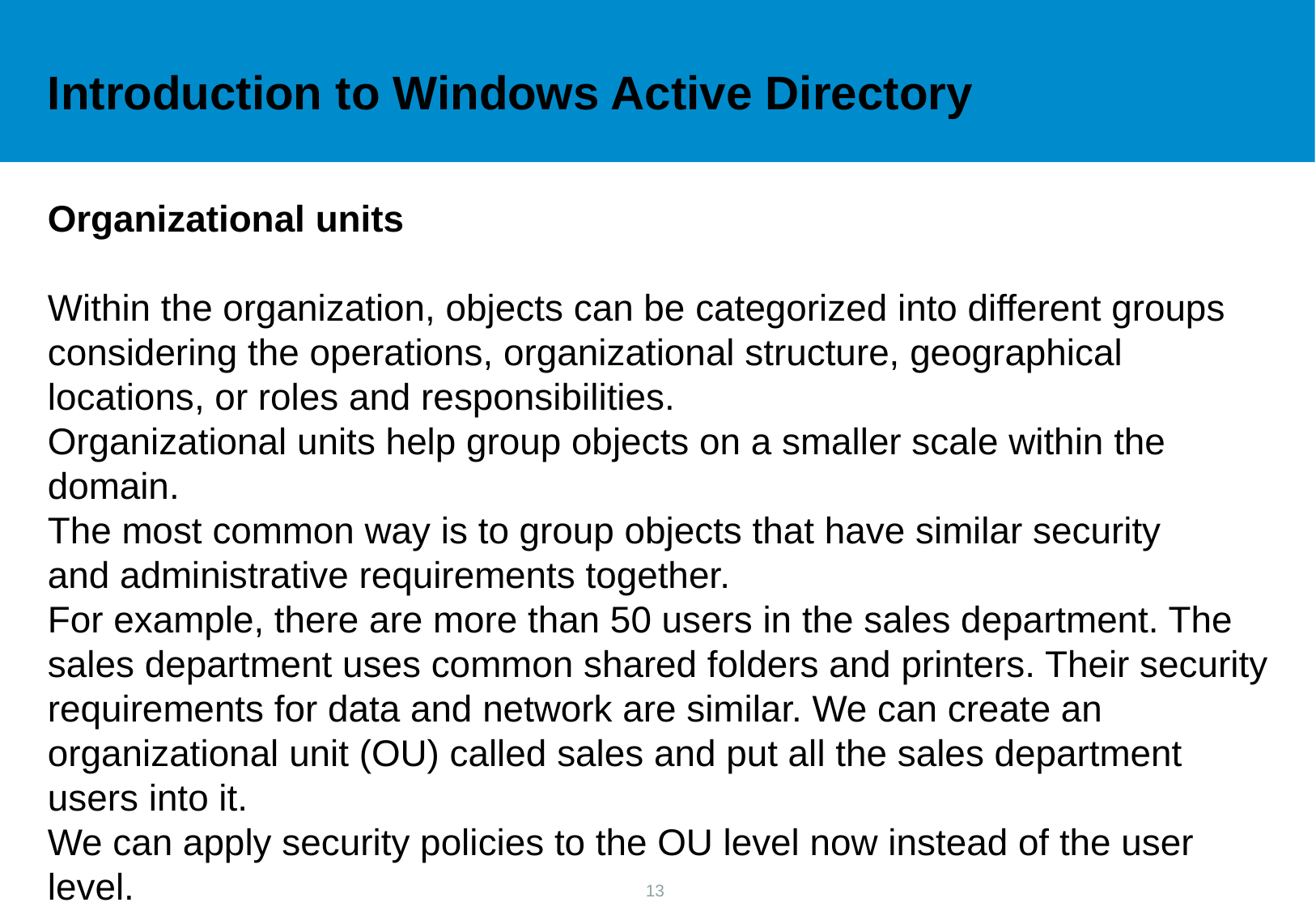

Introduction to Windows Active Directory
Organizational units

Within the organization, objects can be categorized into different groups
considering the operations, organizational structure, geographical locations, or roles and responsibilities.
Organizational units help group objects on a smaller scale within the domain.
The most common way is to group objects that have similar security
and administrative requirements together.
For example, there are more than 50 users in the sales department. The sales department uses common shared folders and printers. Their security requirements for data and network are similar. We can create an organizational unit (OU) called sales and put all the sales department users into it.
We can apply security policies to the OU level now instead of the user level.